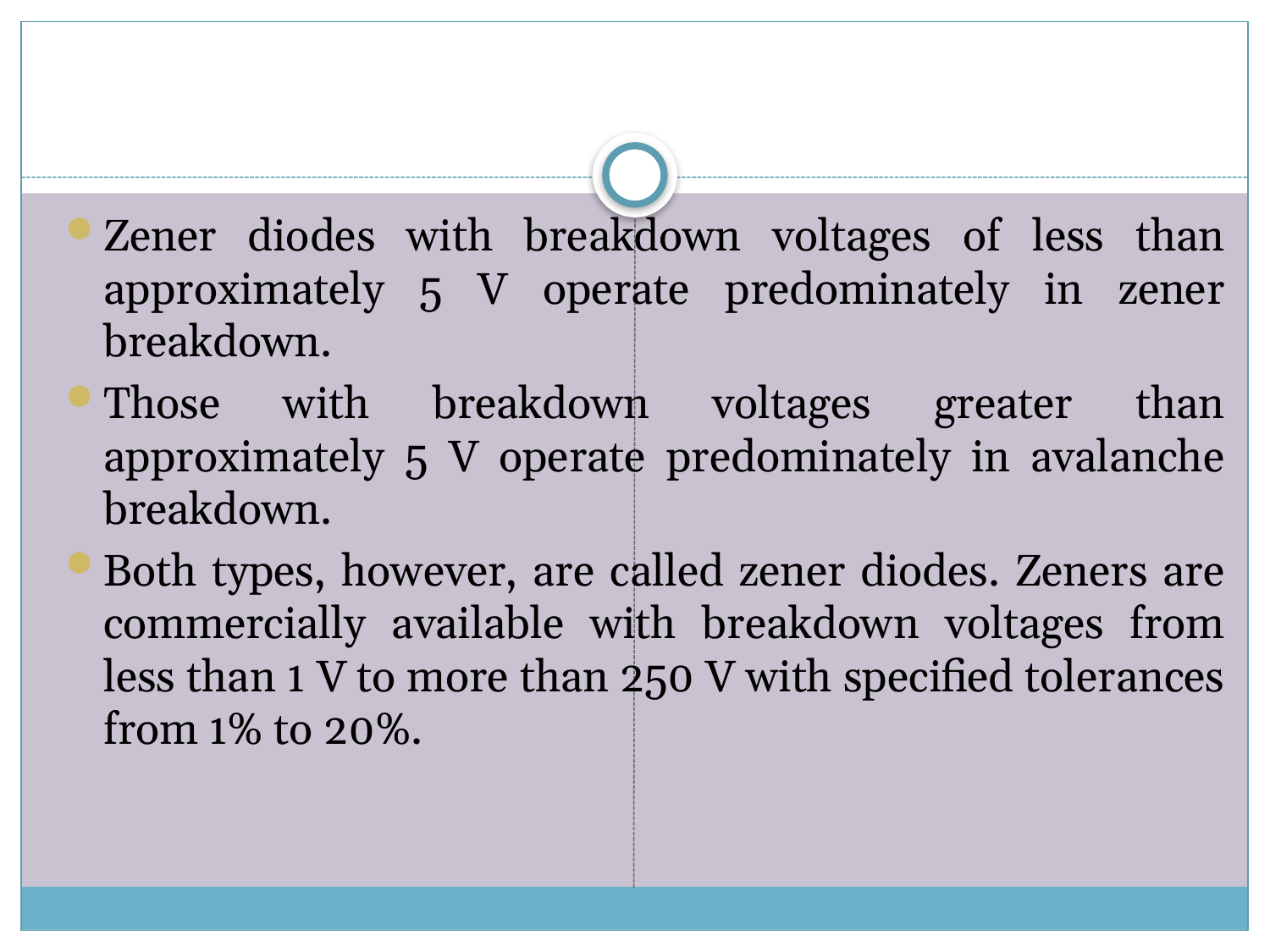

Zener diodes with breakdown voltages of less than approximately 5 V operate predominately in zener breakdown.
Those with breakdown voltages greater than approximately 5 V operate predominately in avalanche breakdown.
Both types, however, are called zener diodes. Zeners are commercially available with breakdown voltages from less than 1 V to more than 250 V with specified tolerances from 1% to 20%.